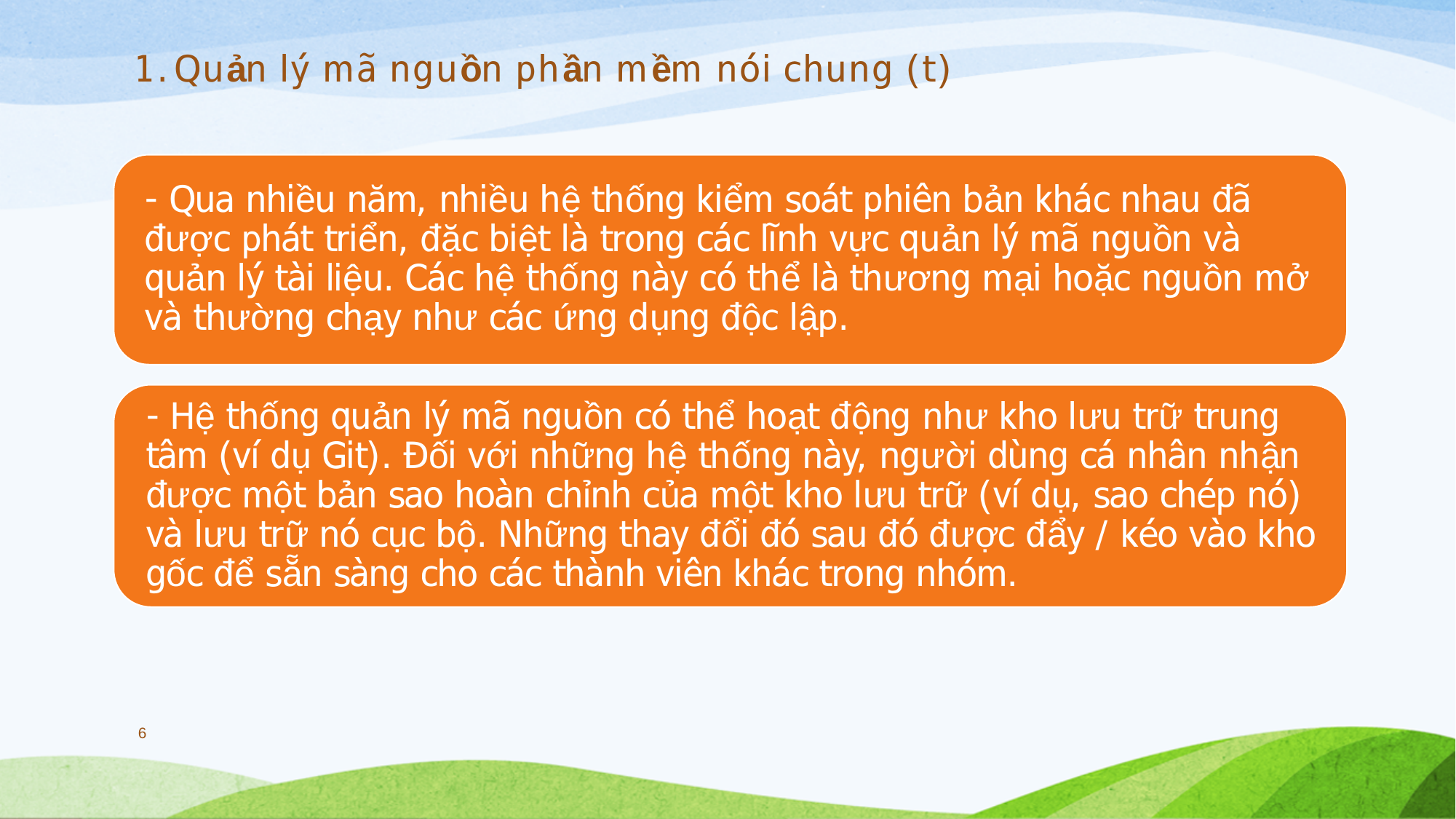

Quản lý mã nguồn phần mềm nói chung (t)
- Qua nhiều năm, nhiều hệ thống kiểm soát phiên bản khác nhau đã được phát triển, đặc biệt là trong các lĩnh vực quản lý mã nguồn và quản lý tài liệu. Các hệ thống này có thể là thương mại hoặc nguồn mở và thường chạy như các ứng dụng độc lập.
- Hệ thống quản lý mã nguồn có thể hoạt động như kho lưu trữ trung tâm (ví dụ Git). Đối với những hệ thống này, người dùng cá nhân nhận được một bản sao hoàn chỉnh của một kho lưu trữ (ví dụ, sao chép nó) và lưu trữ nó cục bộ. Những thay đổi đó sau đó được đẩy / kéo vào kho gốc để sẵn sàng cho các thành viên khác trong nhóm.
6